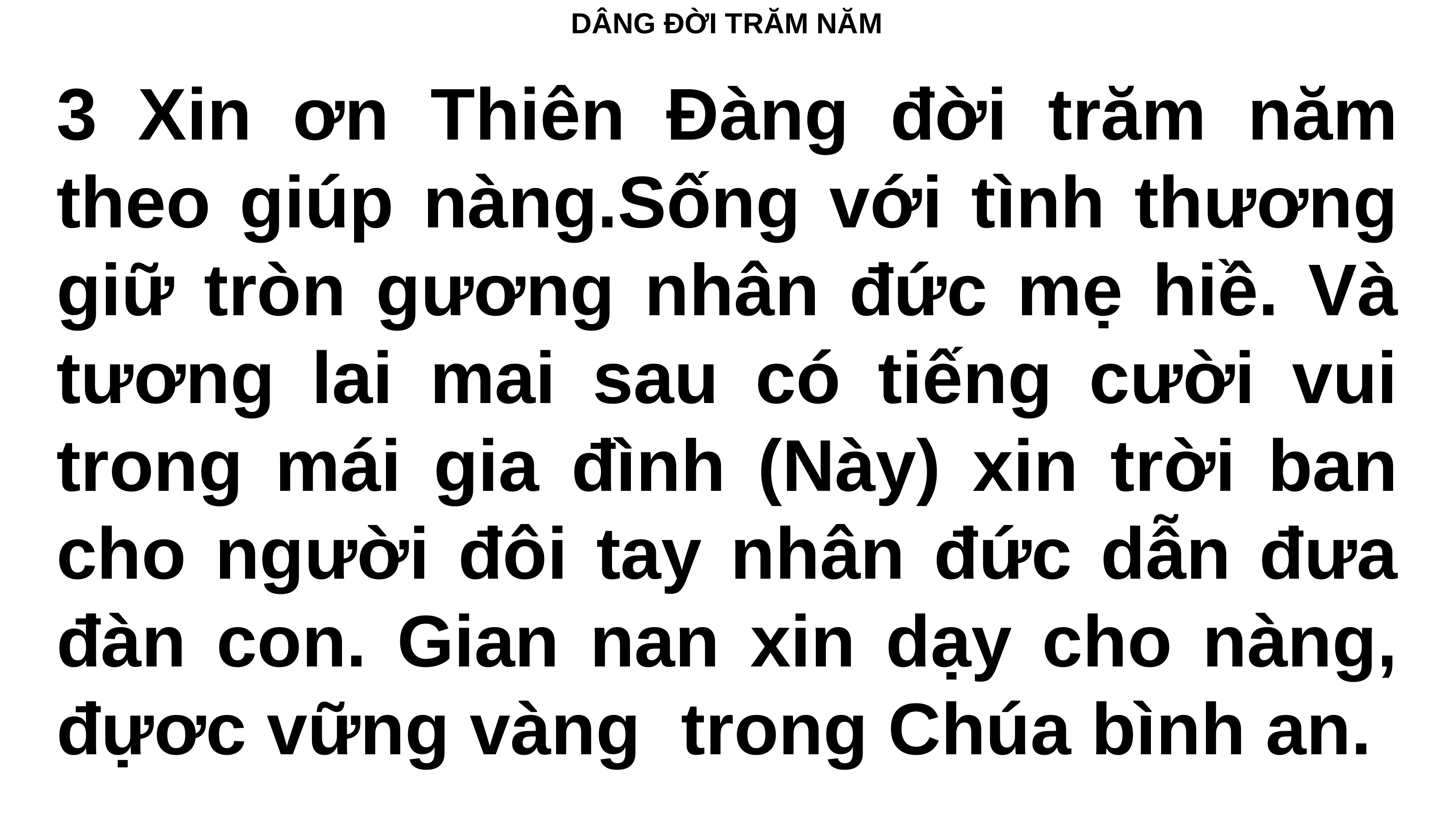

# DÂNG ĐỜI TRĂM NĂM
3 Xin ơn Thiên Đàng đời trăm năm theo giúp nàng.Sống với tình thương giữ tròn gương nhân đức mẹ hiề. Và tương lai mai sau có tiếng cười vui trong mái gia đình (Này) xin trời ban cho người đôi tay nhân đức dẫn đưa đàn con. Gian nan xin dạy cho nàng, đựơc vững vàng  trong Chúa bình an.